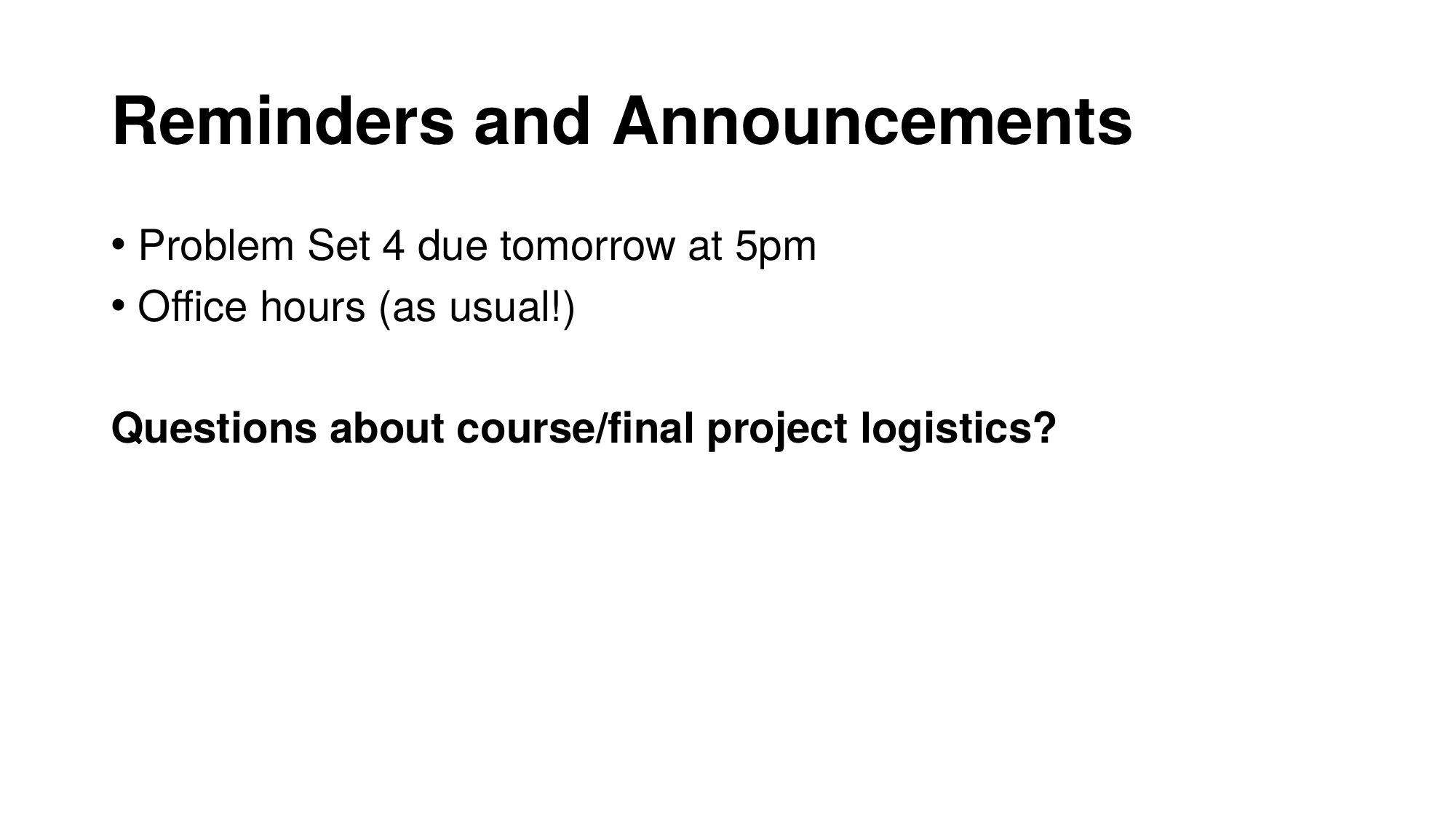

# Reminders and Announcements
Problem Set 4 due tomorrow at 5pm
Office hours (as usual!)

Questions about course/final project logistics?